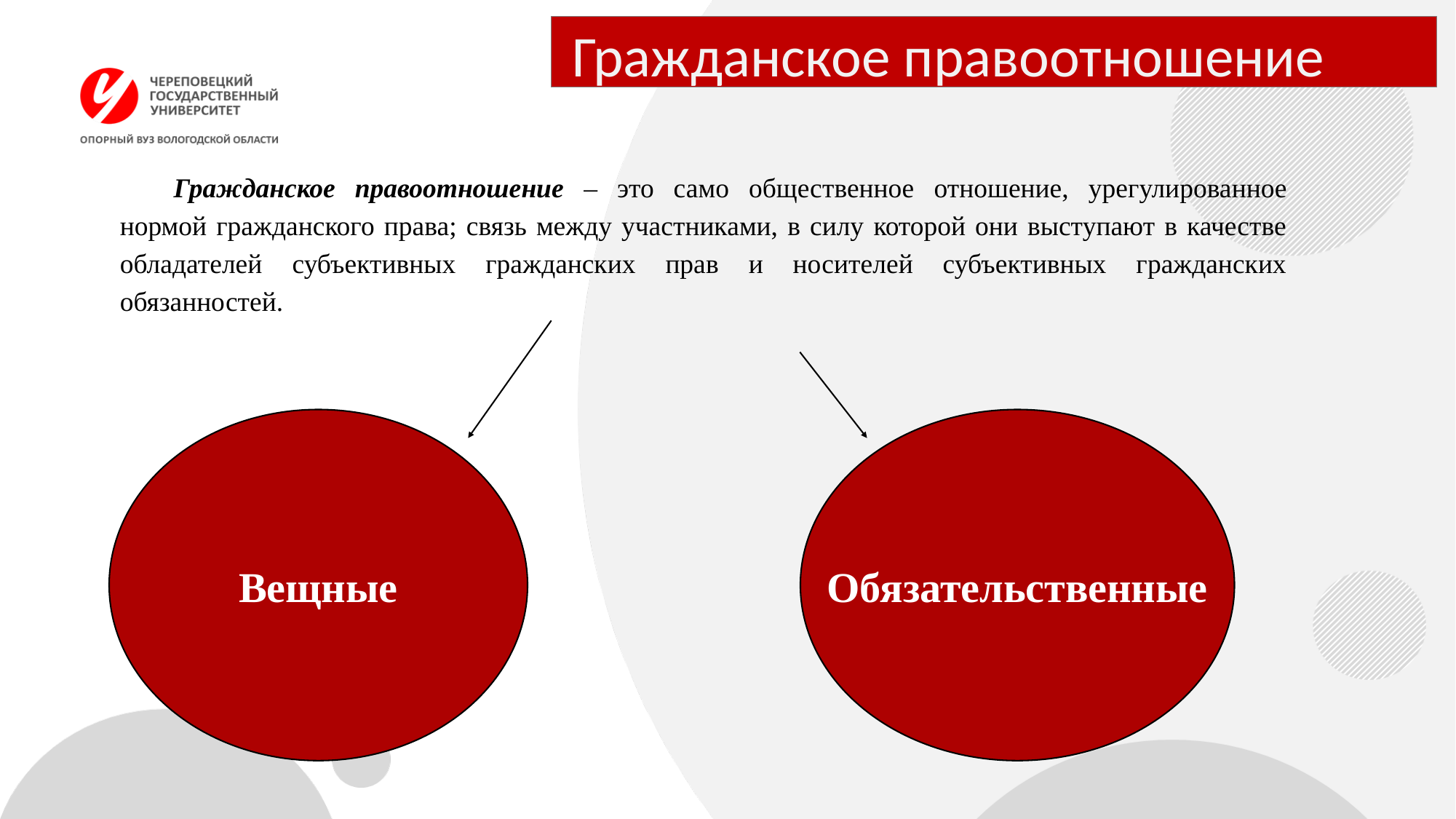

# Гражданское правоотношение
Гражданское правоотношение – это само общественное отношение, урегулированное нормой гражданского права; связь между участниками, в силу которой они выступают в качестве обладателей субъективных гражданских прав и носителей субъективных гражданских обязанностей.

Обязательственные
Вещные